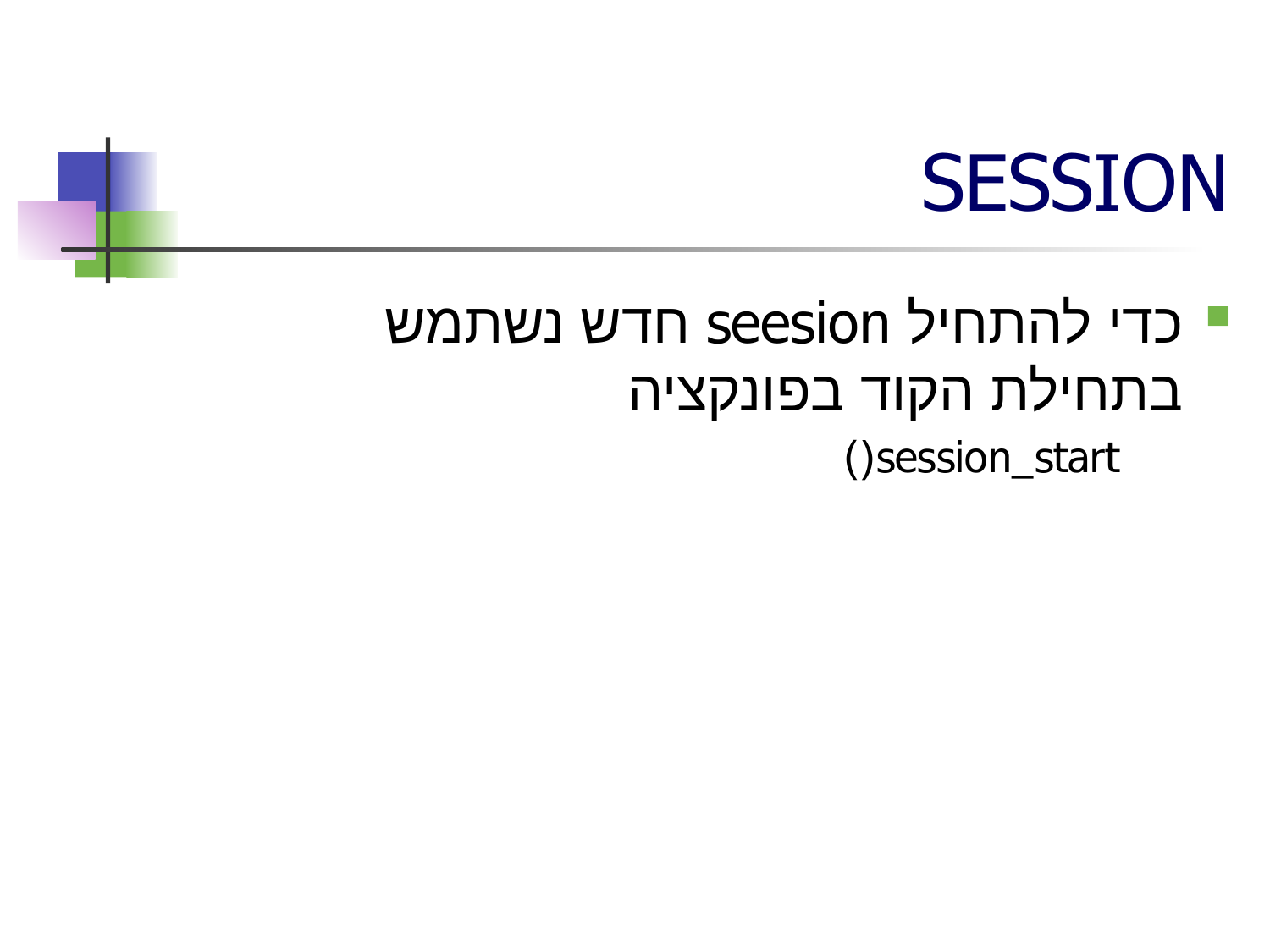

# SESSION
כדי להתחיל seesion חדש נשתמש בתחילת הקוד בפונקציה
session_start()